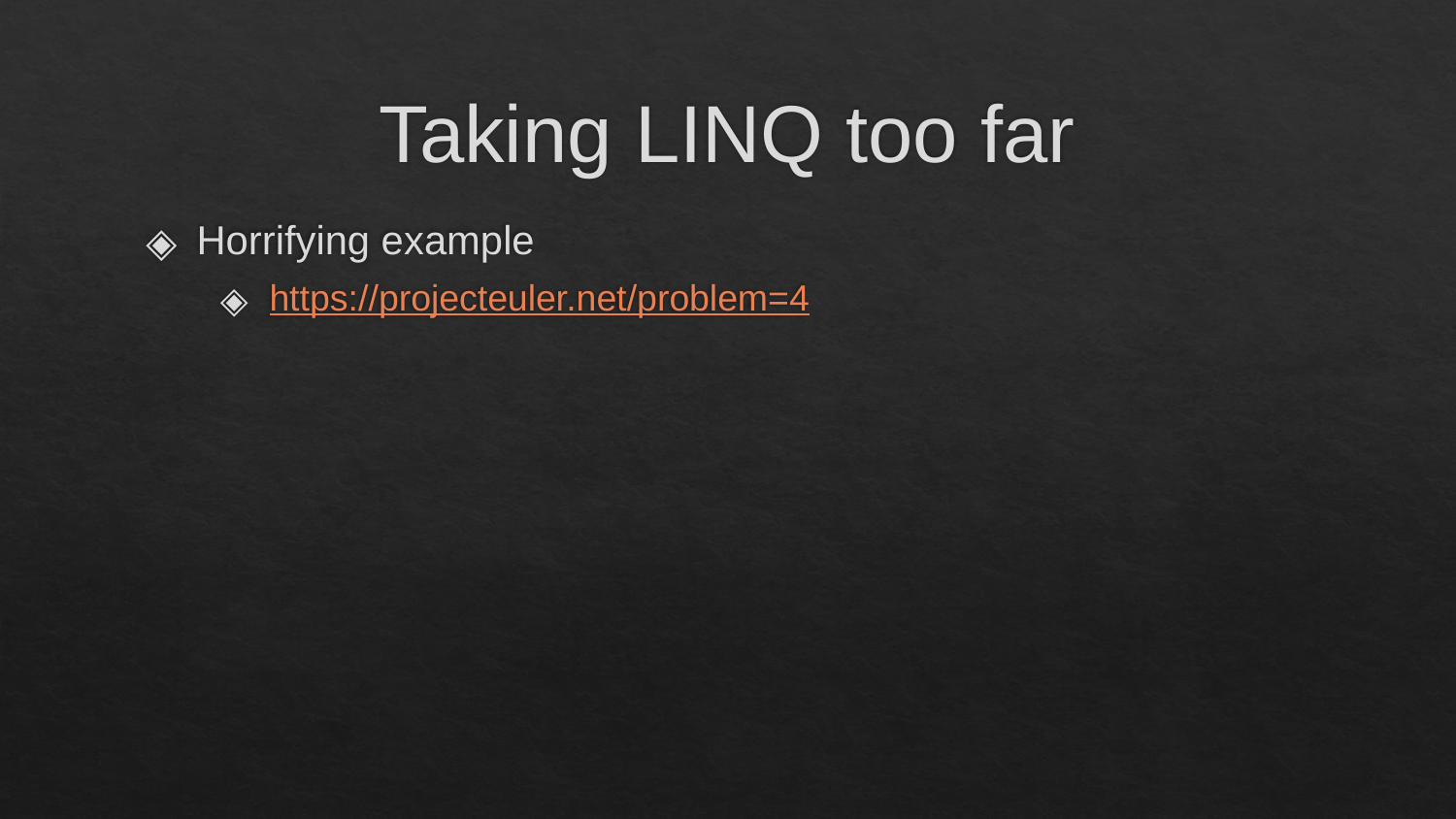

# Taking LINQ too far
Horrifying example
https://projecteuler.net/problem=4